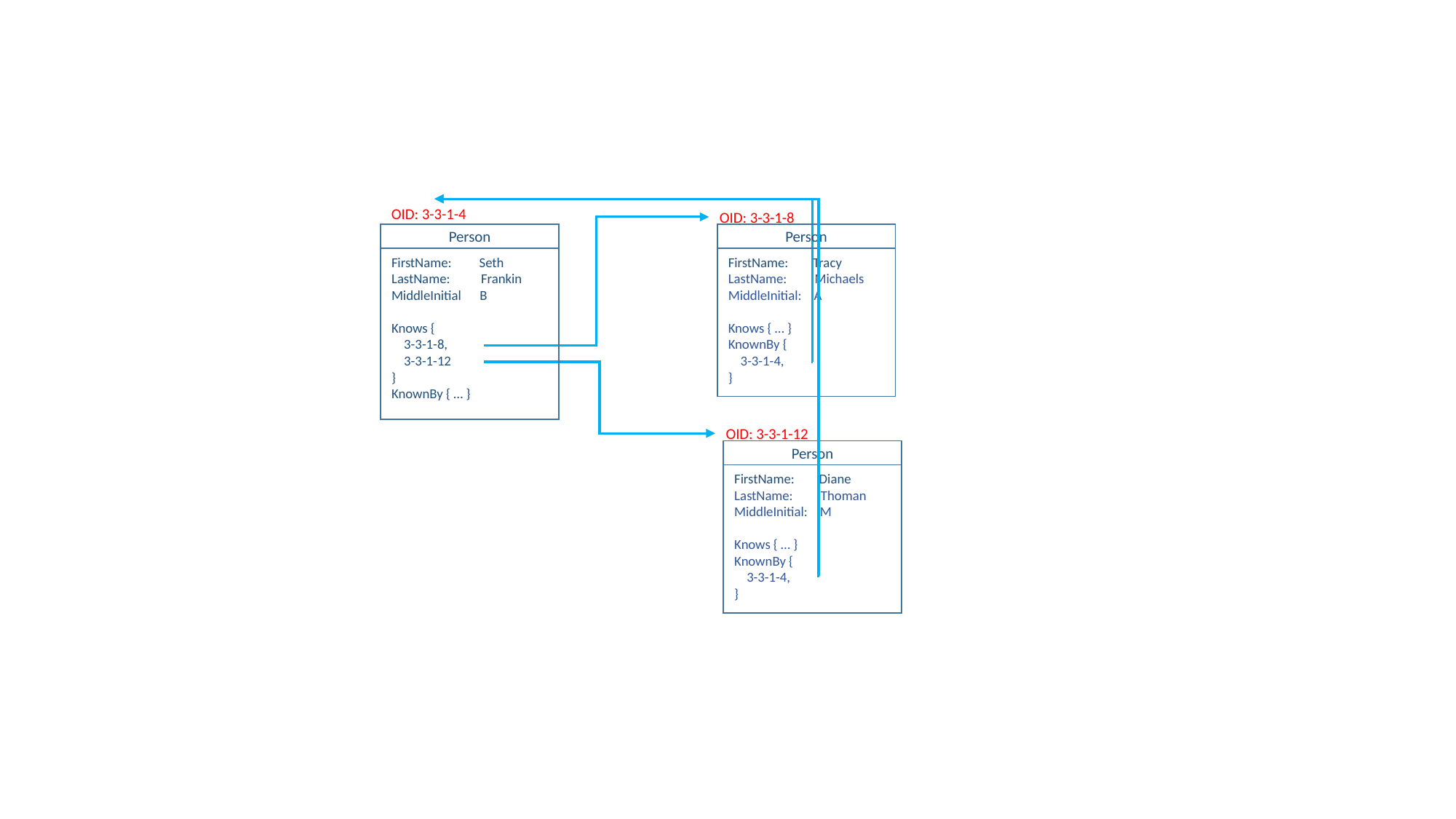

OID: 3-3-1-4
Person
FirstName:         Seth
LastName:          Frankin
MiddleInitial      B

Knows {
    3-3-1-8,
    3-3-1-12
}
KnownBy { … }

OID: 3-3-1-8
Person
FirstName:        Tracy
LastName:         Michaels
MiddleInitial:    A

Knows { … }
KnownBy {
    3-3-1-4,
}

OID: 3-3-1-12
Person
FirstName:        Diane
LastName:         Thoman
MiddleInitial:    M

Knows { … }
KnownBy {
    3-3-1-4,
}